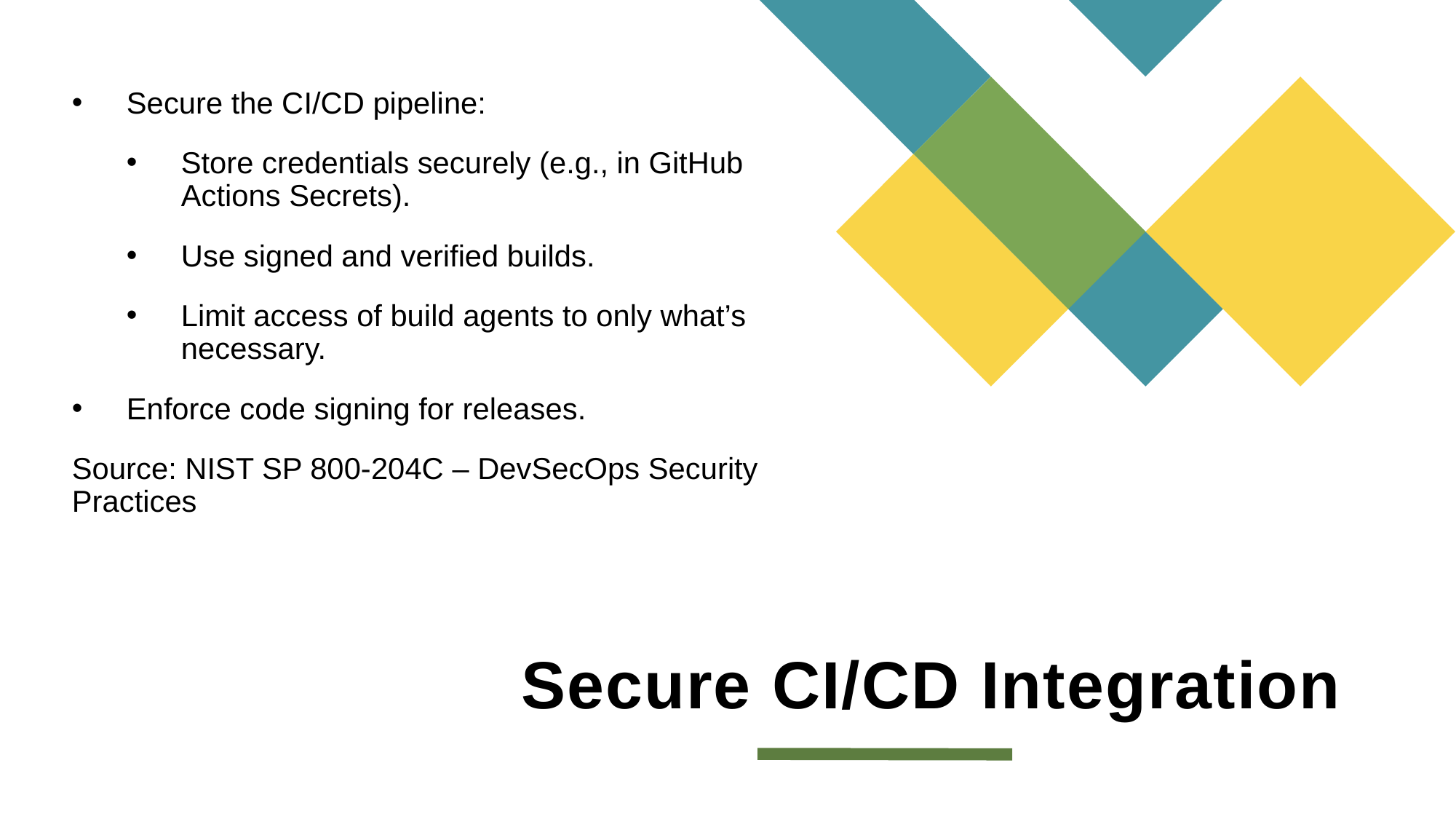

Secure the CI/CD pipeline:
Store credentials securely (e.g., in GitHub Actions Secrets).
Use signed and verified builds.
Limit access of build agents to only what’s necessary.
Enforce code signing for releases.
Source: NIST SP 800-204C – DevSecOps Security Practices
# Secure CI/CD Integration